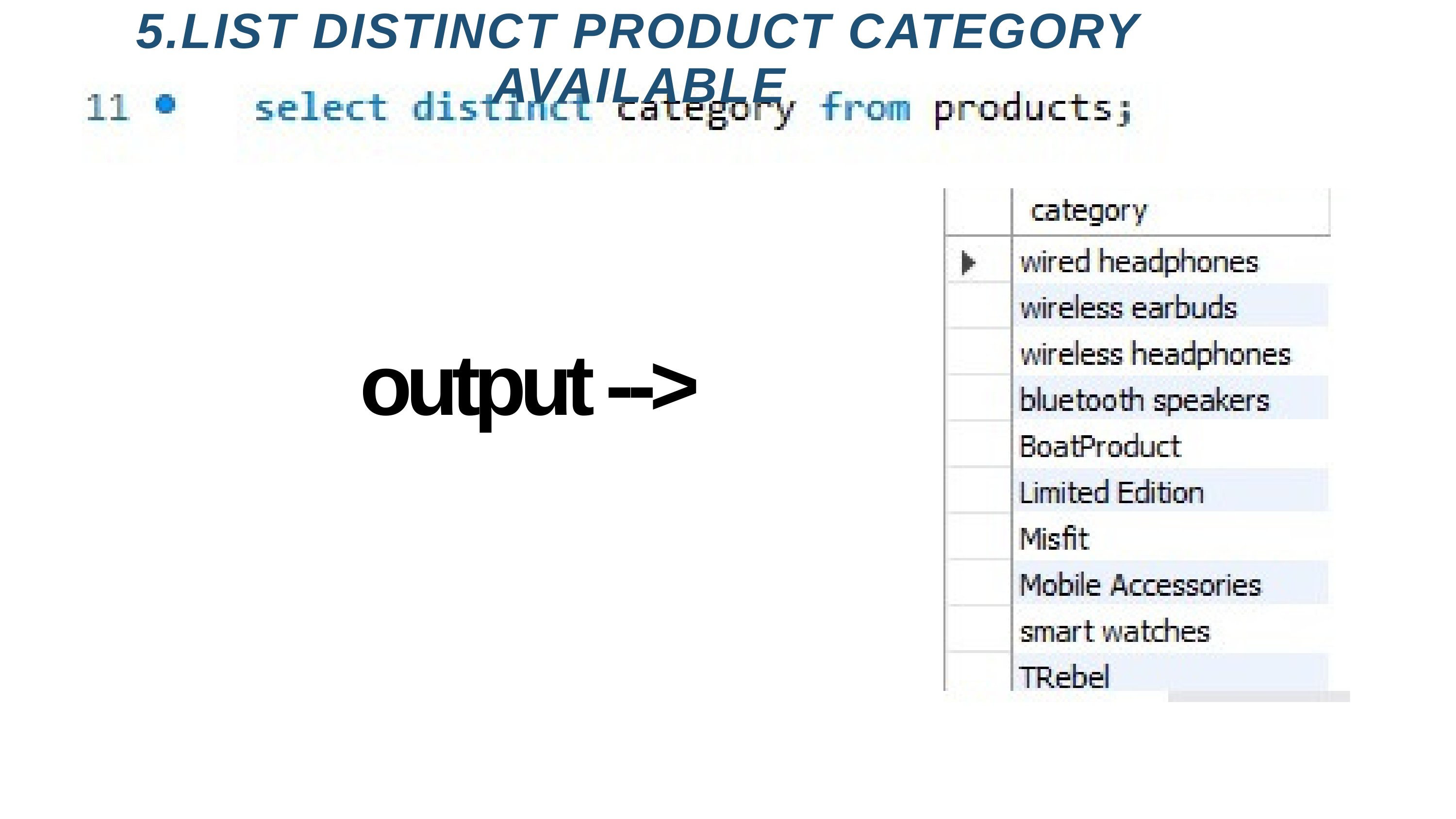

5.LIST DISTINCT PRODUCT CATEGORY AVAILABLE

output -->